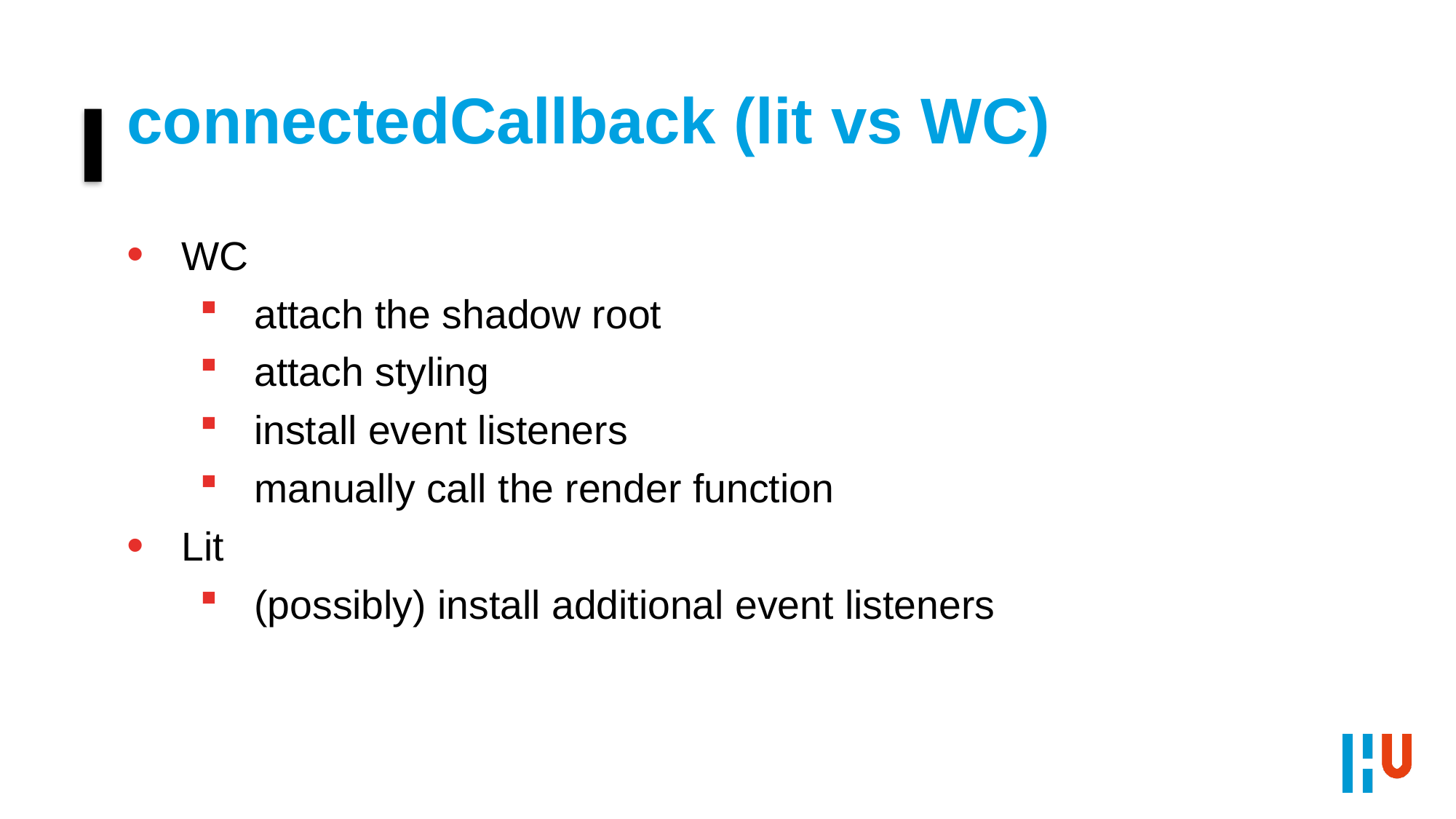

# connectedCallback (lit vs WC)
WC
attach the shadow root
attach styling
install event listeners
manually call the render function
Lit
(possibly) install additional event listeners